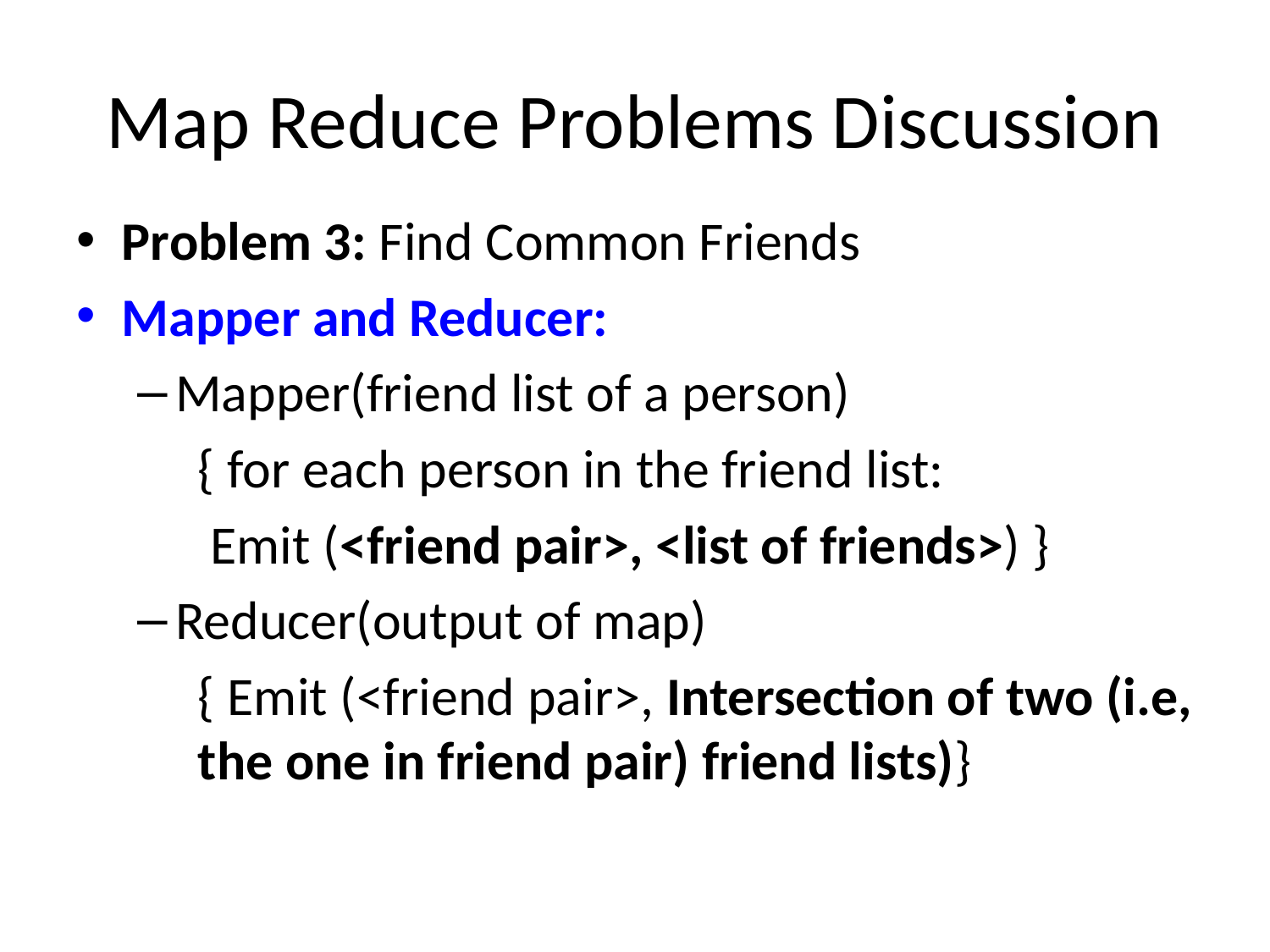

# Map Reduce Problems Discussion
Problem 3: Find Common Friends
Mapper and Reducer:
Mapper(friend list of a person)
{ for each person in the friend list:
	 Emit (<friend pair>, <list of friends>) }
Reducer(output of map)
{ Emit (<friend pair>, Intersection of two (i.e, the one in friend pair) friend lists)}